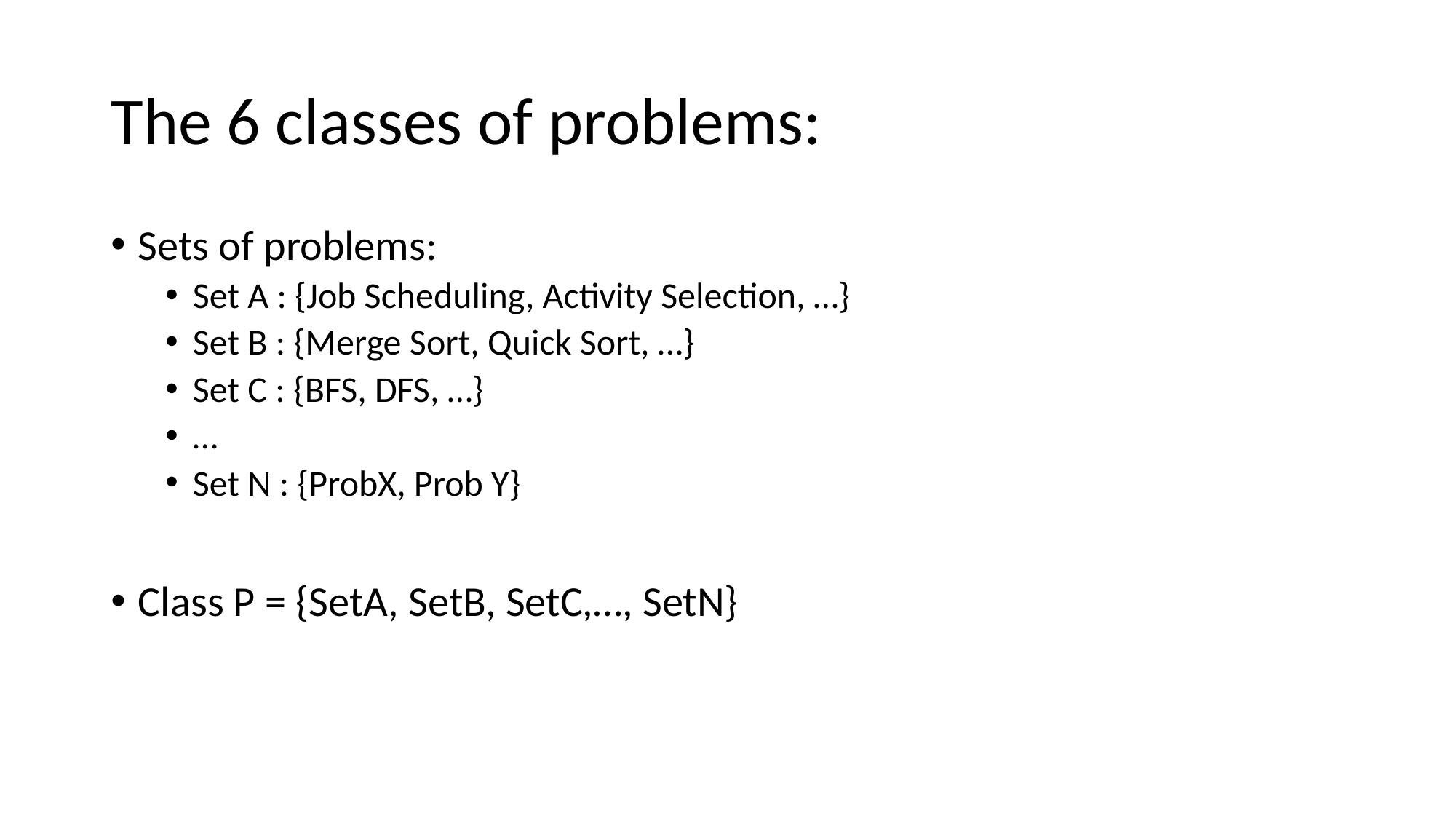

# The 6 classes of problems:
Sets of problems:
Set A : {Job Scheduling, Activity Selection, …}
Set B : {Merge Sort, Quick Sort, …}
Set C : {BFS, DFS, …}
…
Set N : {ProbX, Prob Y}

Class P = {SetA, SetB, SetC,…, SetN}